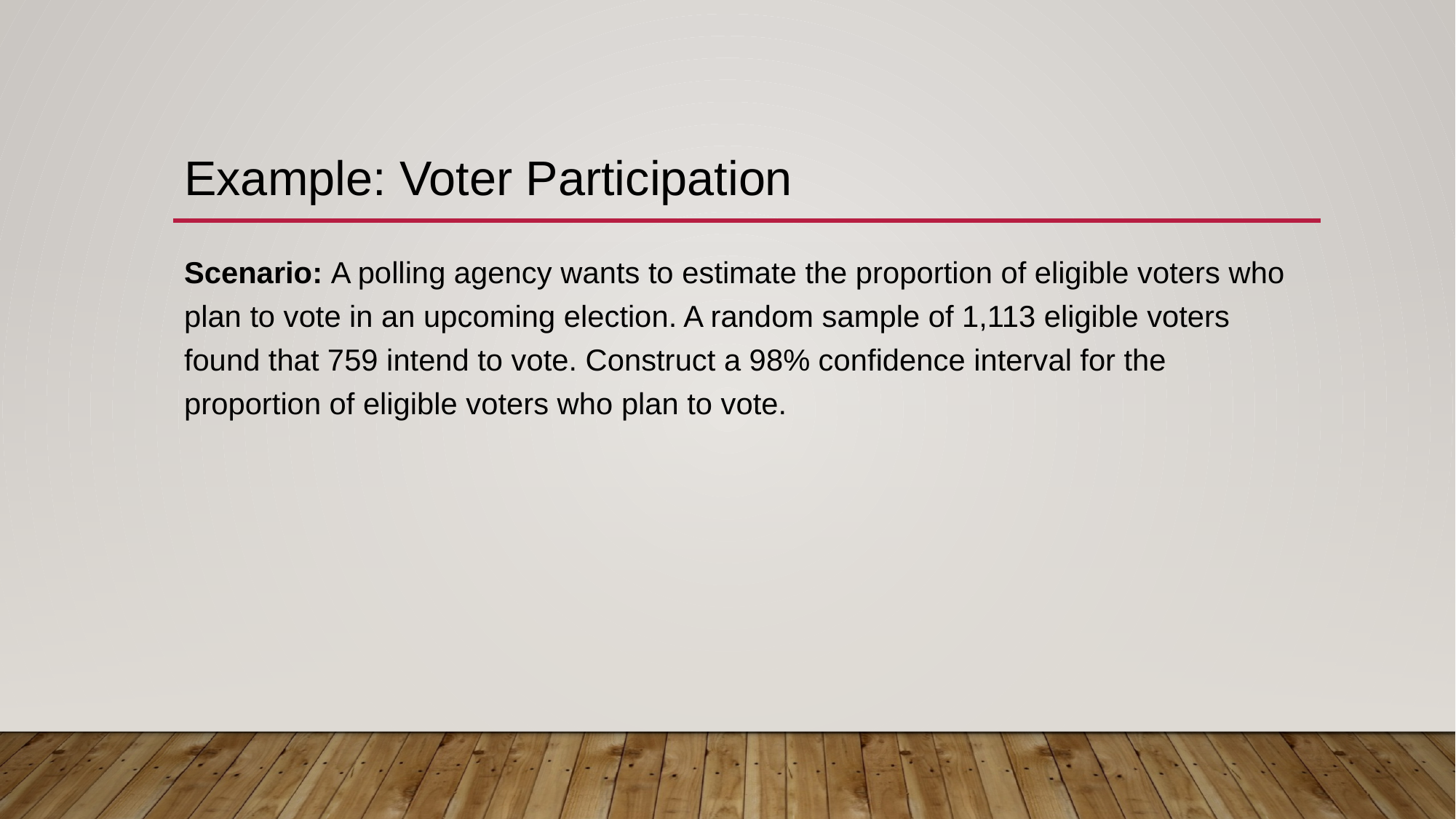

# Example: Voter Participation
Scenario: A polling agency wants to estimate the proportion of eligible voters who plan to vote in an upcoming election. A random sample of 1,113 eligible voters found that 759 intend to vote. Construct a 98% confidence interval for the proportion of eligible voters who plan to vote.